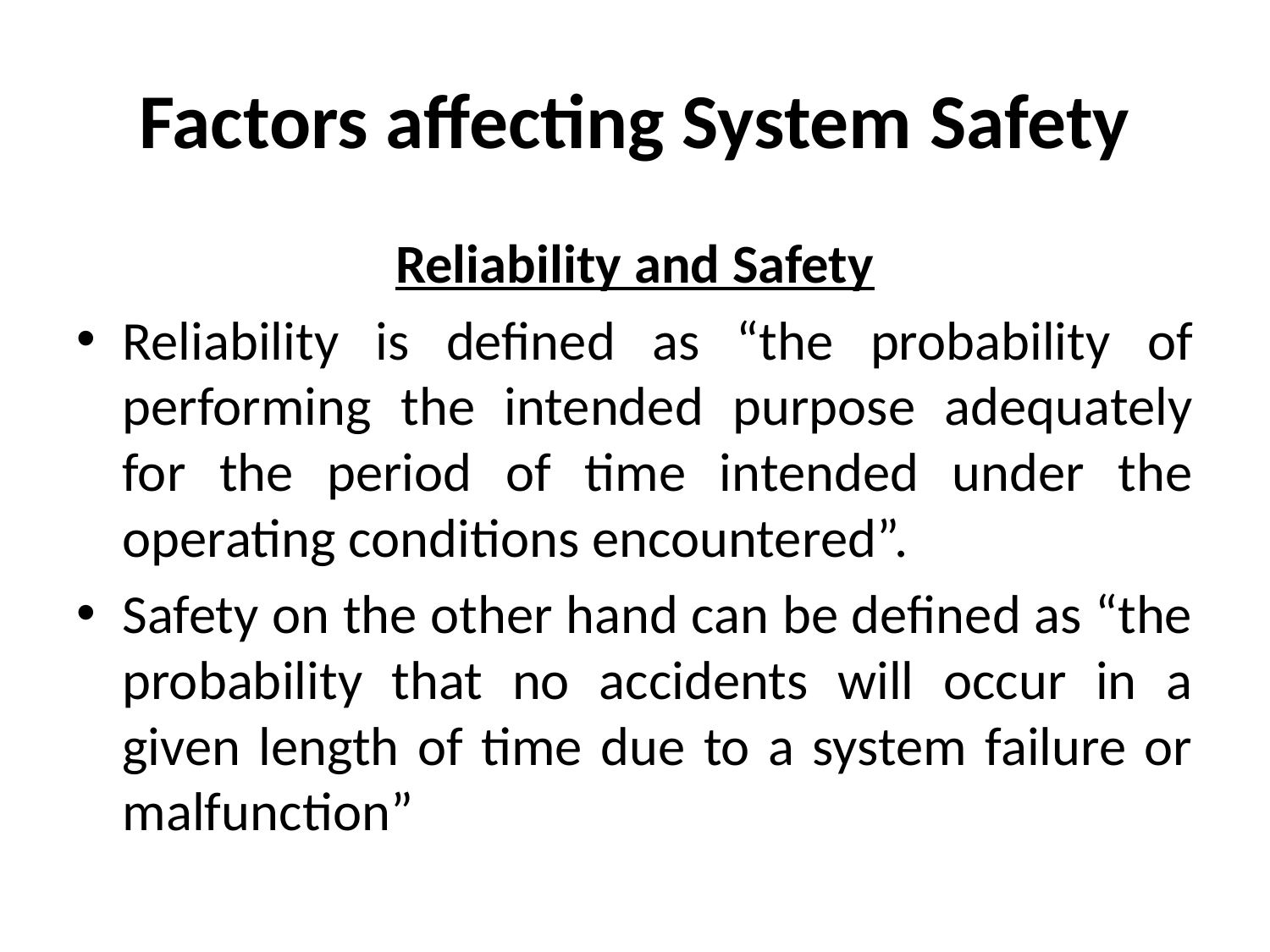

# Factors affecting System Safety
Reliability and Safety
Reliability is defined as “the probability of performing the intended purpose adequately for the period of time intended under the operating conditions encountered”.
Safety on the other hand can be defined as “the probability that no accidents will occur in a given length of time due to a system failure or malfunction”